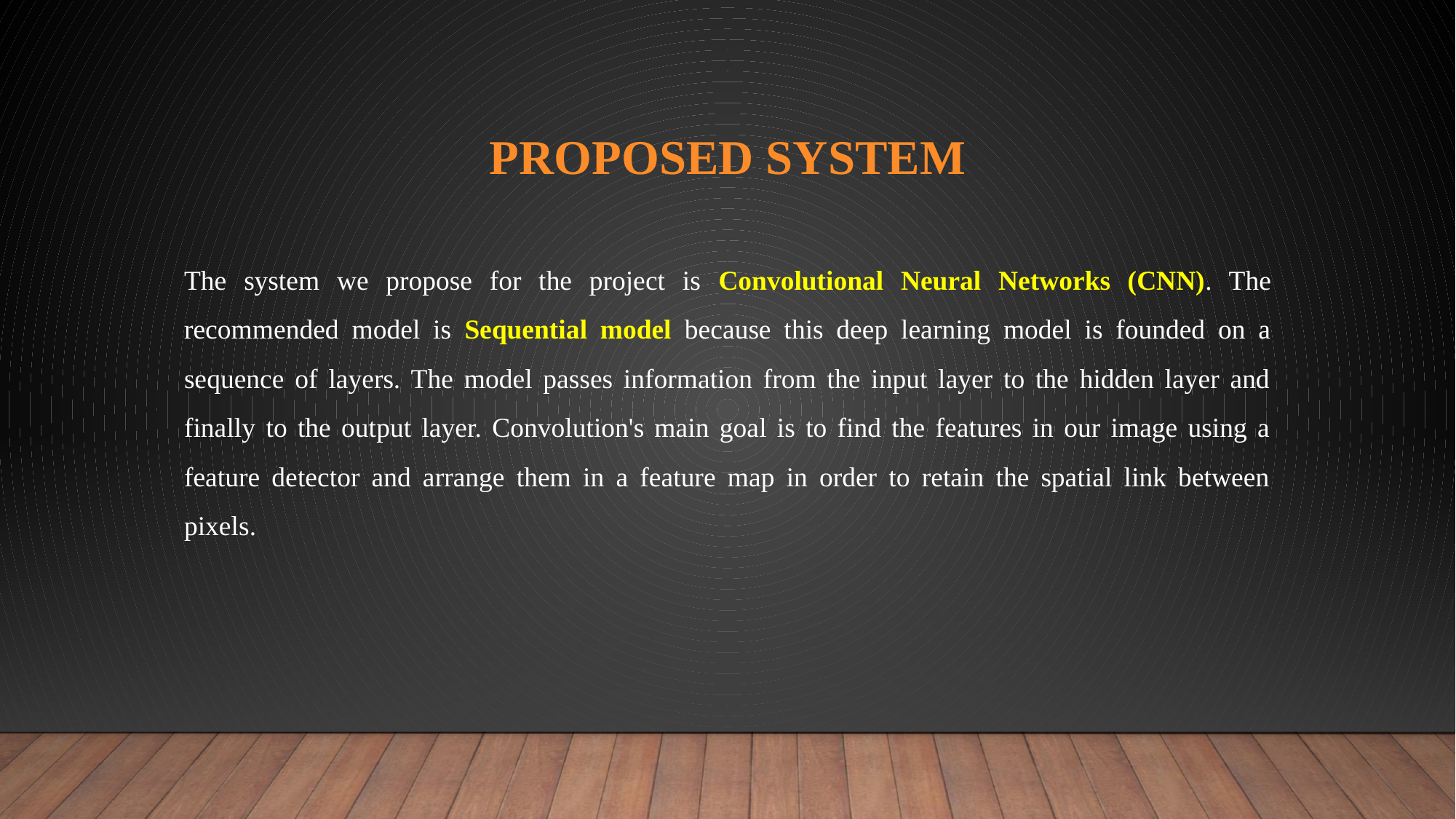

# proposed system
The system we propose for the project is Convolutional Neural Networks (CNN). The recommended model is Sequential model because this deep learning model is founded on a sequence of layers. The model passes information from the input layer to the hidden layer and finally to the output layer. Convolution's main goal is to find the features in our image using a feature detector and arrange them in a feature map in order to retain the spatial link between pixels.